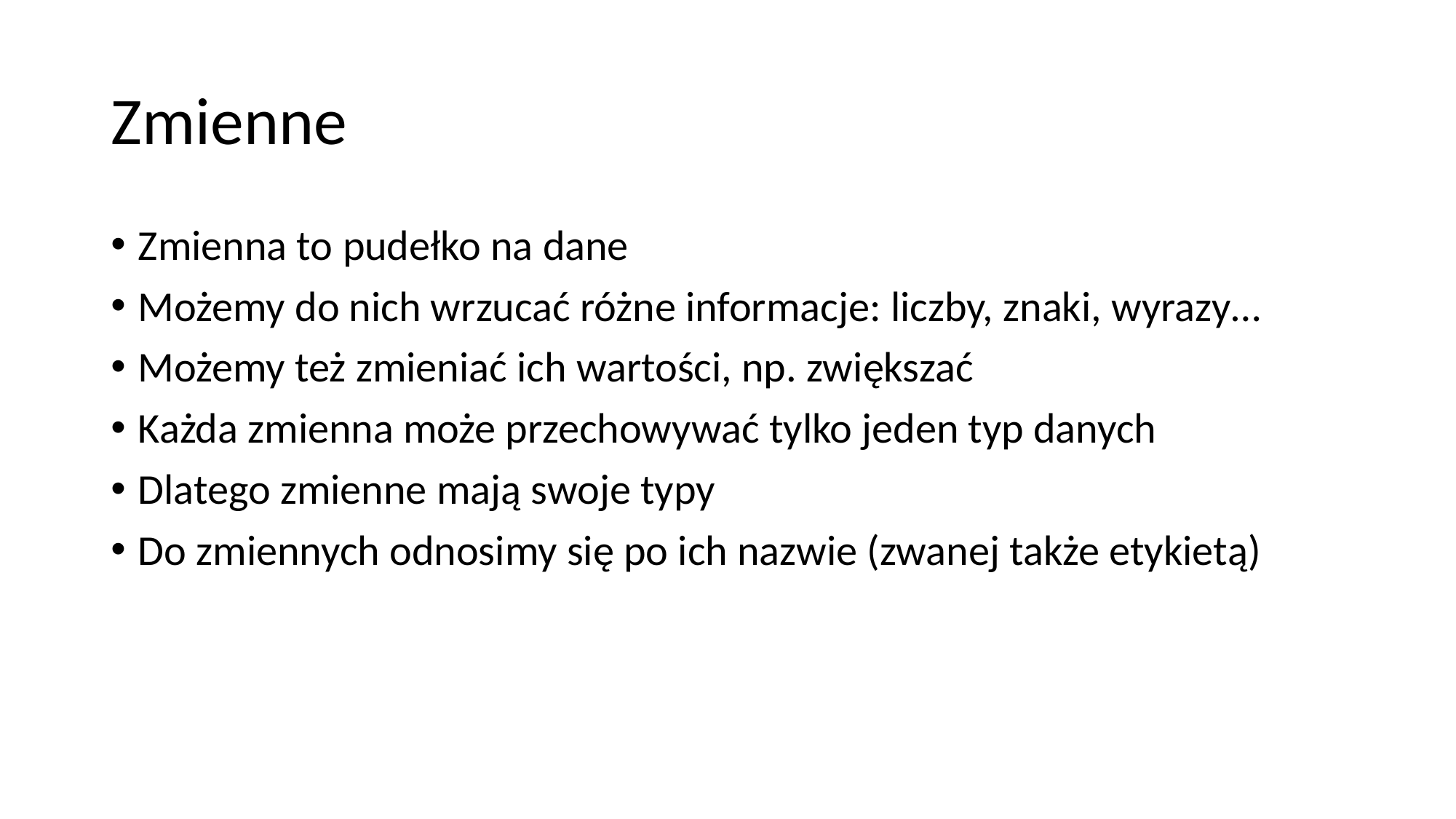

# Zmienne
Zmienna to pudełko na dane
Możemy do nich wrzucać różne informacje: liczby, znaki, wyrazy…
Możemy też zmieniać ich wartości, np. zwiększać
Każda zmienna może przechowywać tylko jeden typ danych
Dlatego zmienne mają swoje typy
Do zmiennych odnosimy się po ich nazwie (zwanej także etykietą)